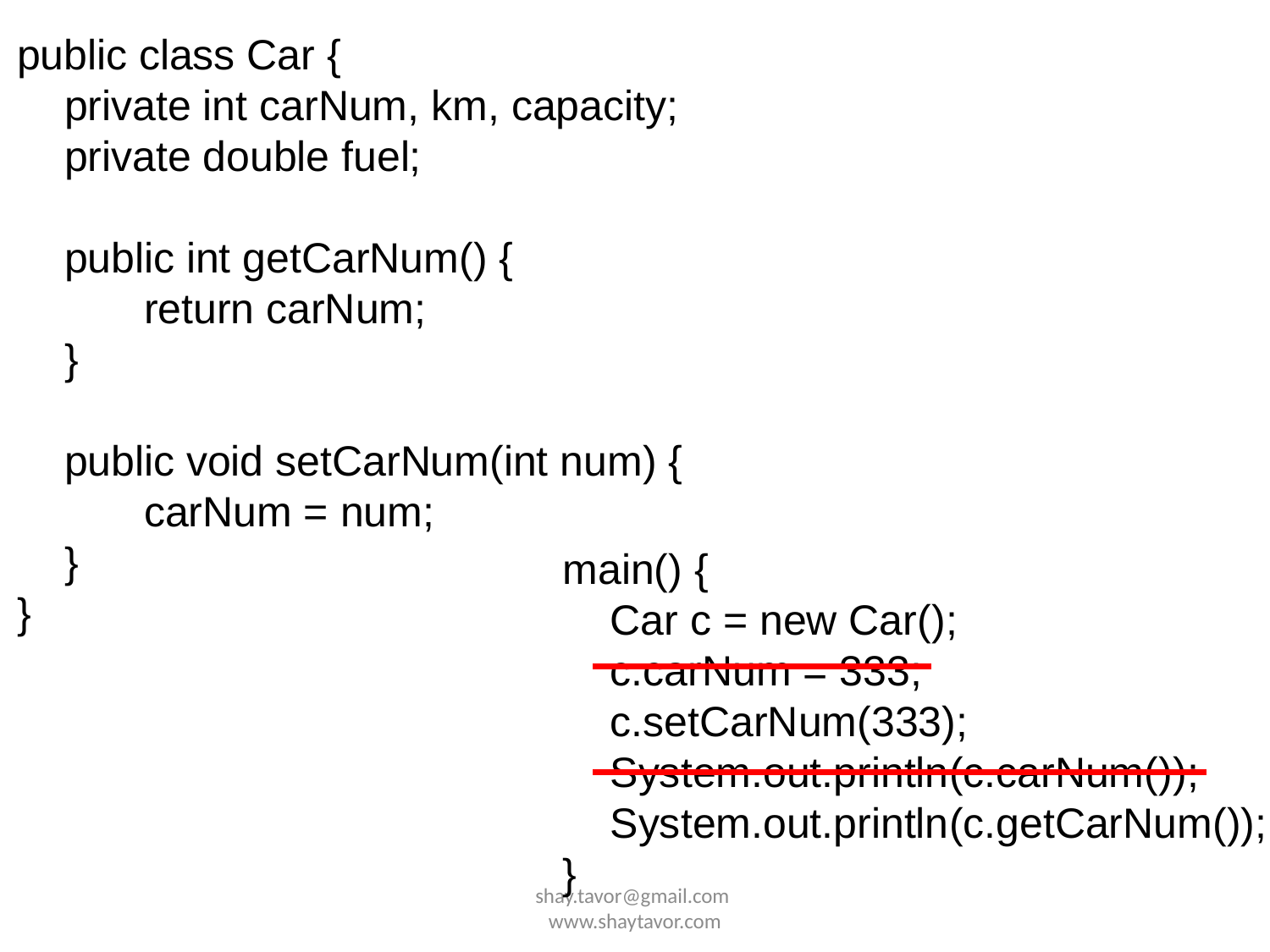

public class Car {
    private int carNum, km, capacity;
    private double fuel;

    public int getCarNum() {
	return carNum;
    }

    public void setCarNum(int num) {
    	carNum = num;
    }
}
main() {
    Car c = new Car();
    c.carNum = 333;
    c.setCarNum(333);
    System.out.println(c.carNum());
    System.out.println(c.getCarNum());
}
shay.tavor@gmail.com  www.shaytavor.com